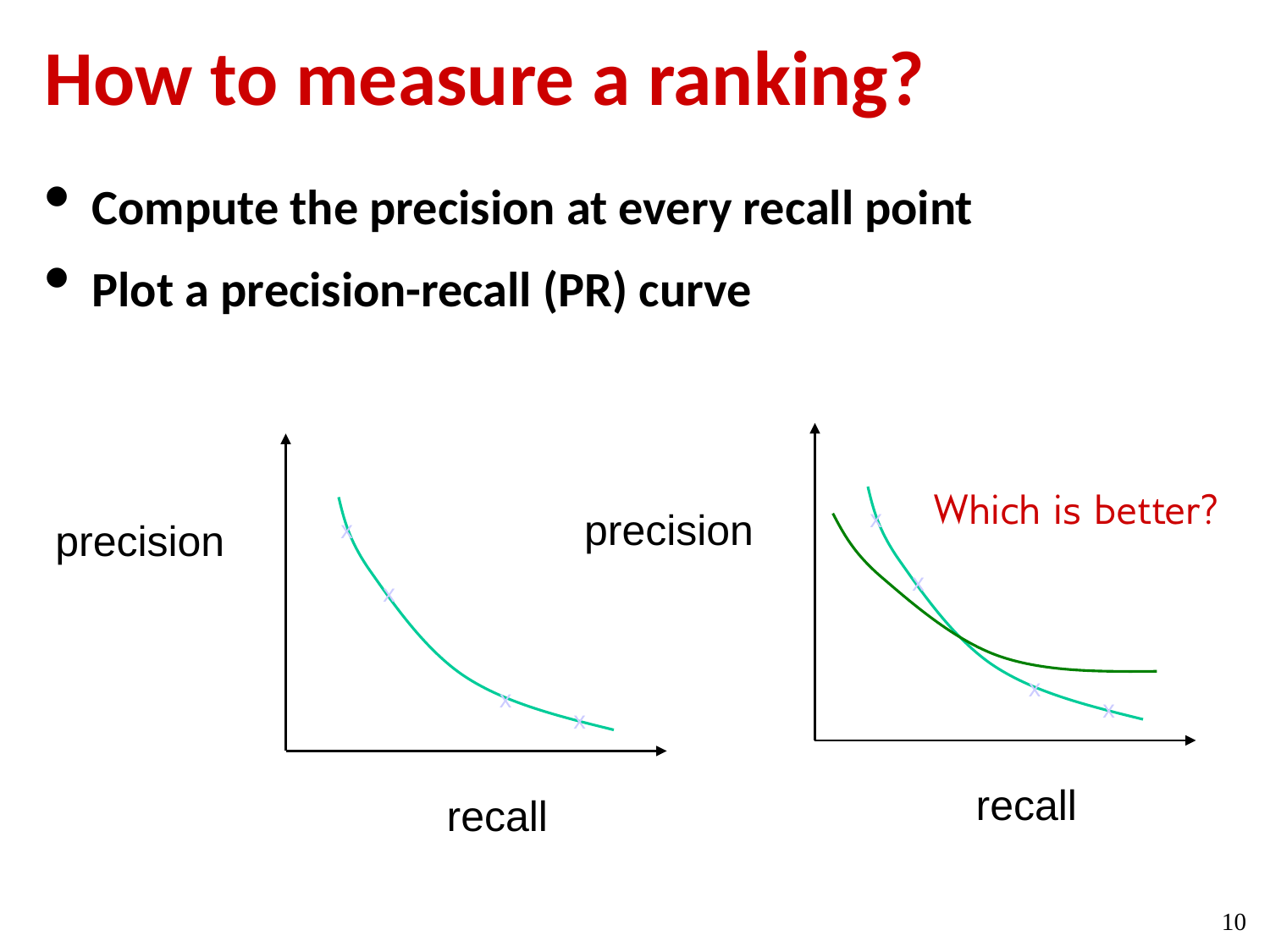

# How to measure a ranking?
Compute the precision at every recall point
Plot a precision-recall (PR) curve

Which is better?

precision
x
x
x
x
recall

precision
x
x
x
x
recall
10